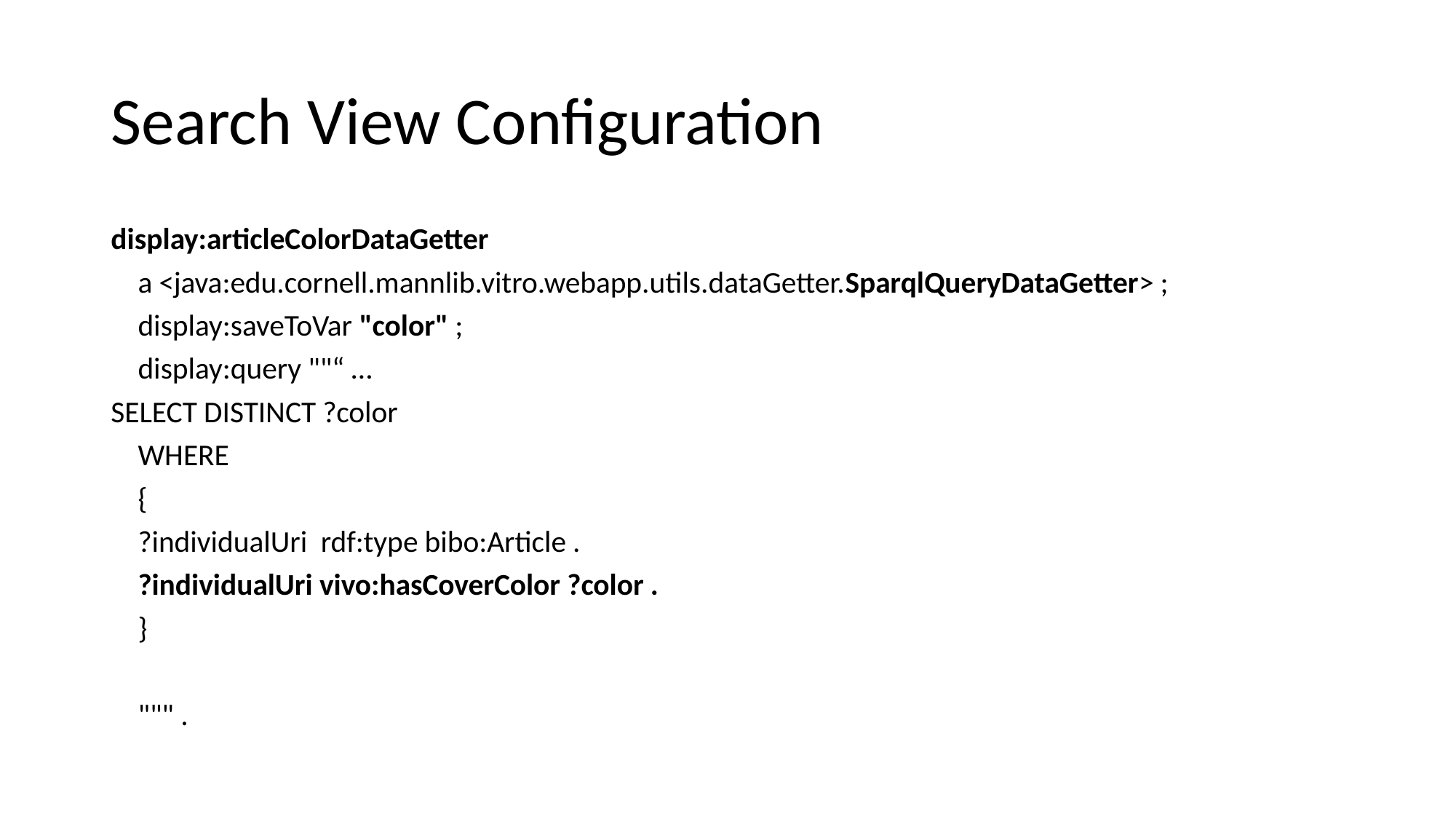

# Search View Configuration
display:articleColorDataGetter
    a <java:edu.cornell.mannlib.vitro.webapp.utils.dataGetter.SparqlQueryDataGetter> ;
    display:saveToVar "color" ;
    display:query ""“ …
SELECT DISTINCT ?color
    WHERE
    {
    ?individualUri  rdf:type bibo:Article .
    ?individualUri vivo:hasCoverColor ?color .
    }

    """ .